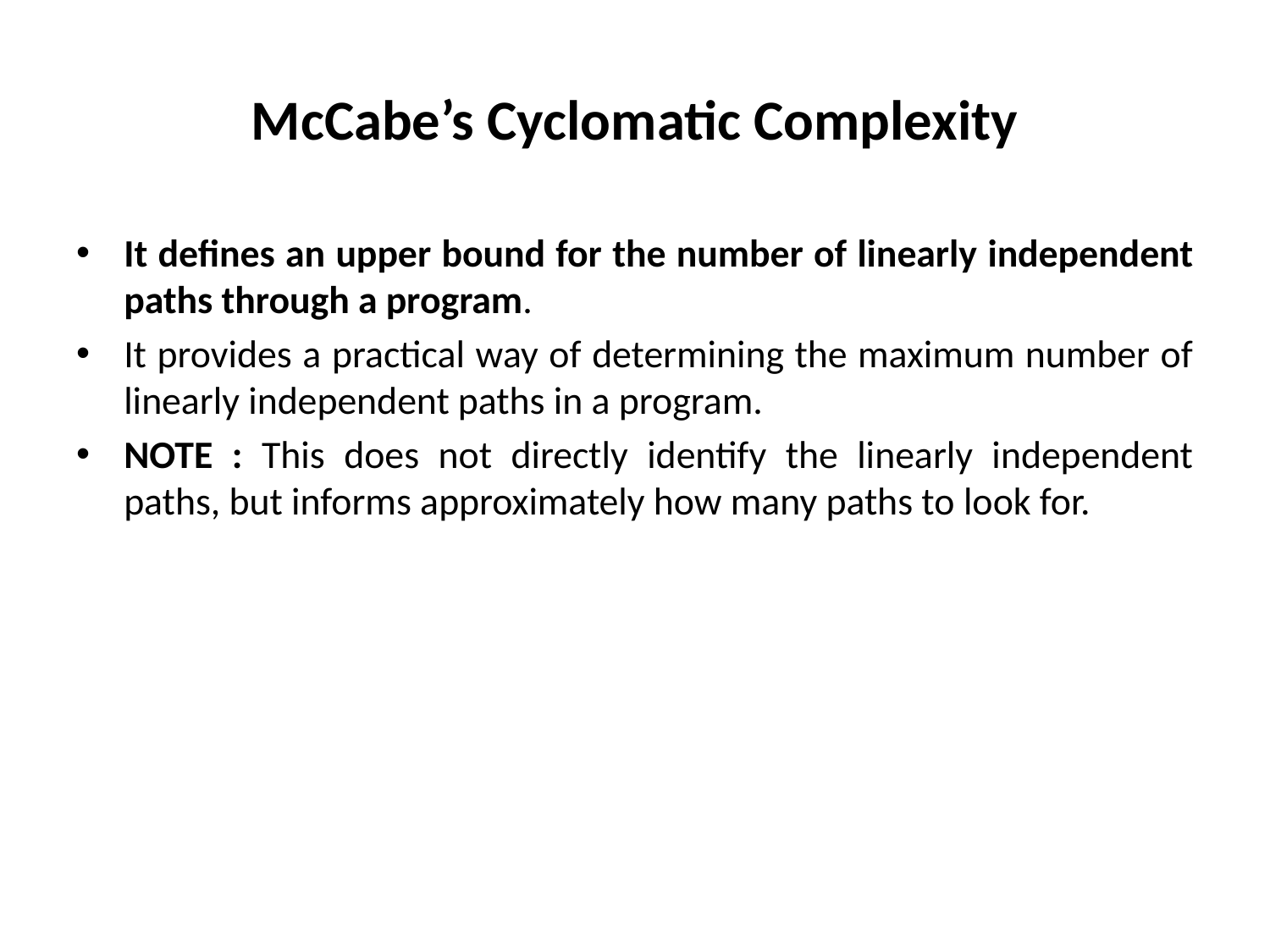

# McCabe’s Cyclomatic Complexity
It defines an upper bound for the number of linearly independent paths through a program.
It provides a practical way of determining the maximum number of linearly independent paths in a program.
NOTE : This does not directly identify the linearly independent paths, but informs approximately how many paths to look for.